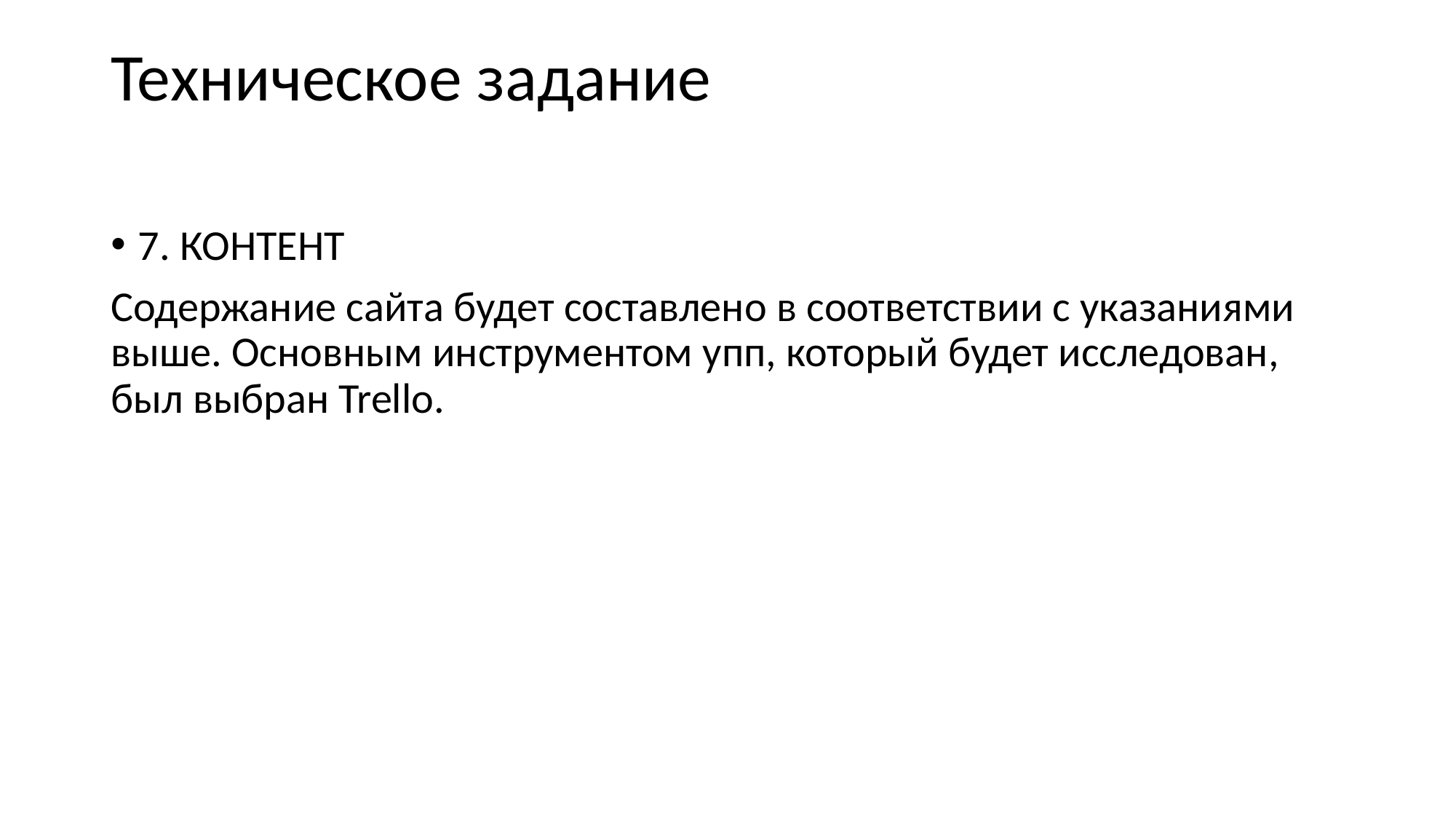

# Техническое задание
7. КОНТЕНТ
Содержание сайта будет составлено в соответствии с указаниями выше. Основным инструментом упп, который будет исследован, был выбран Trello.